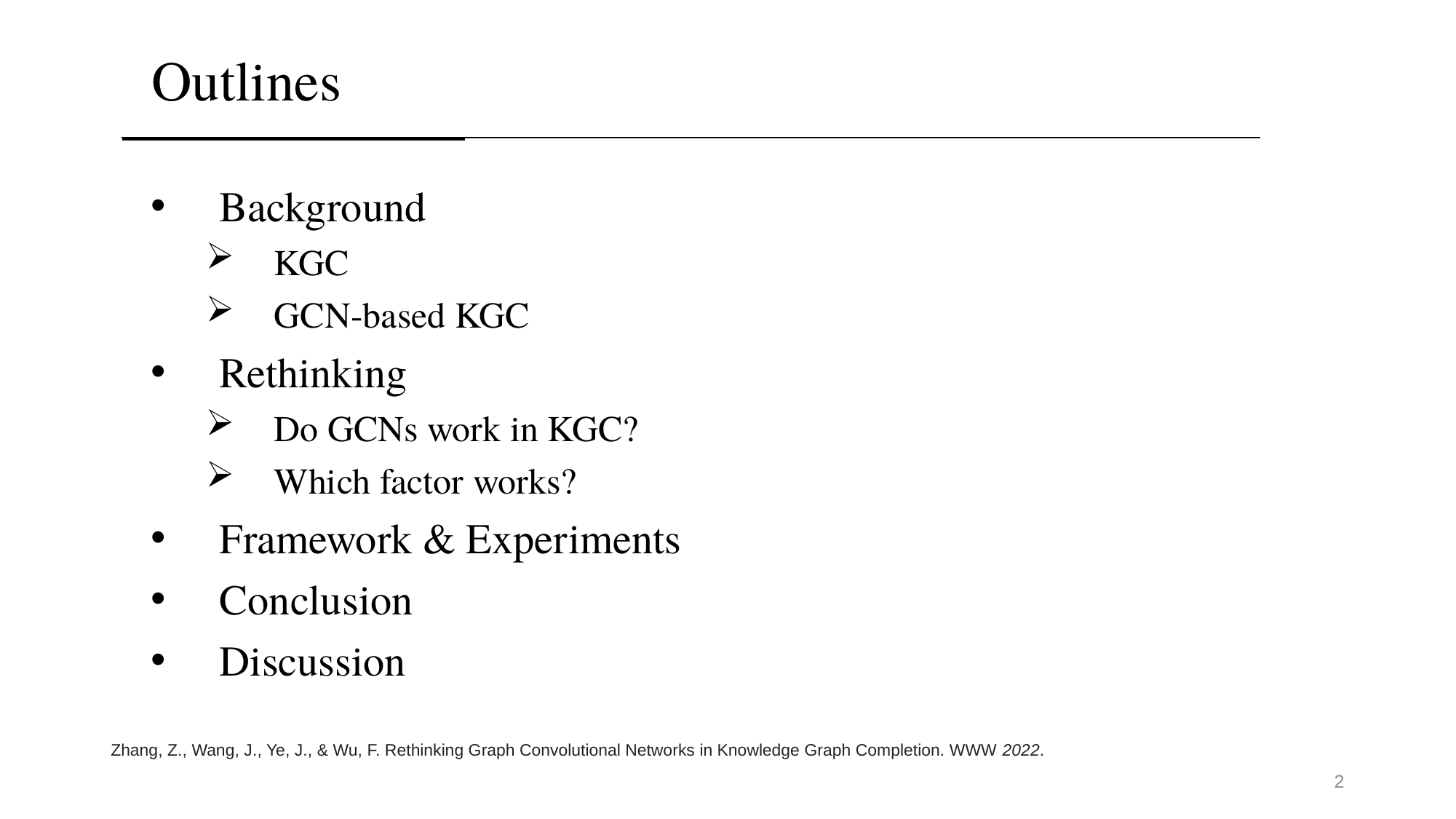

# Outlines
Background
KGC
GCN-based KGC
Rethinking
Do GCNs work in KGC?
Which factor works?
Framework & Experiments
Conclusion
Discussion
Zhang, Z., Wang, J., Ye, J., & Wu, F. Rethinking Graph Convolutional Networks in Knowledge Graph Completion. WWW 2022.
2